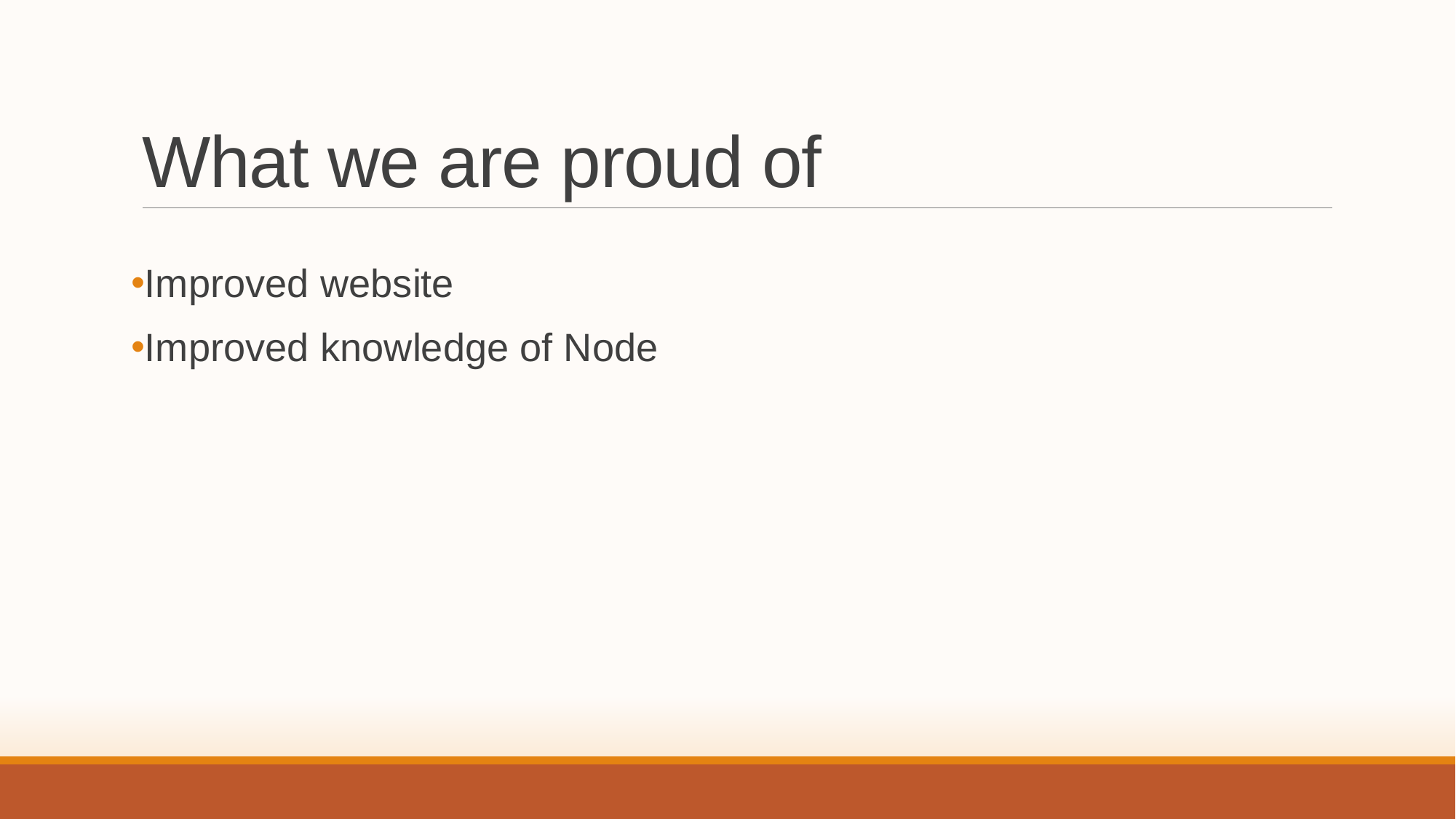

# What we are proud of

Improved website
Improved knowledge of Node